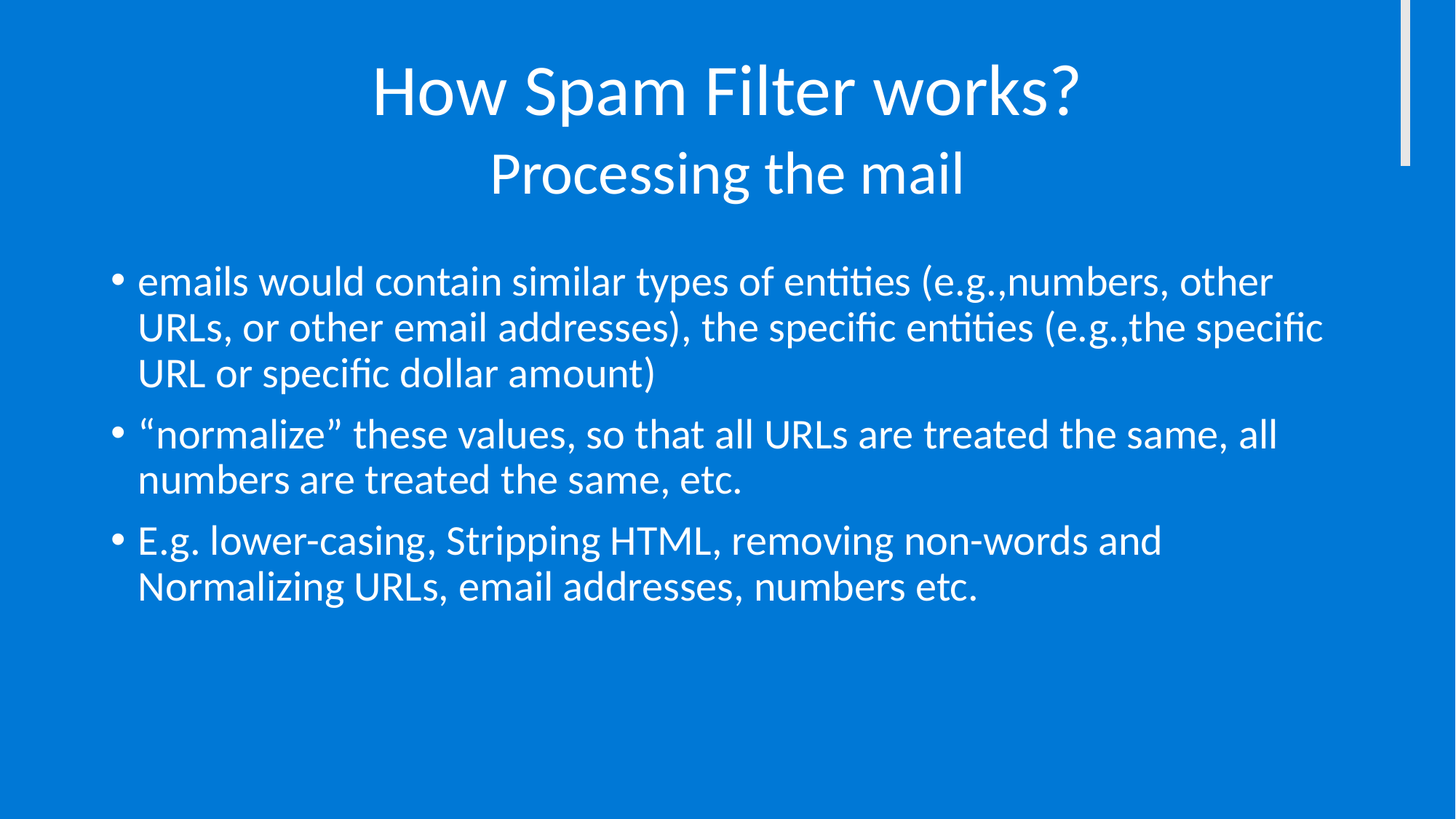

# How Spam Filter works?
Processing the mail
emails would contain similar types of entities (e.g.,numbers, other URLs, or other email addresses), the specific entities (e.g.,the specific URL or specific dollar amount)
“normalize” these values, so that all URLs are treated the same, all numbers are treated the same, etc.
E.g. lower-casing, Stripping HTML, removing non-words and Normalizing URLs, email addresses, numbers etc.